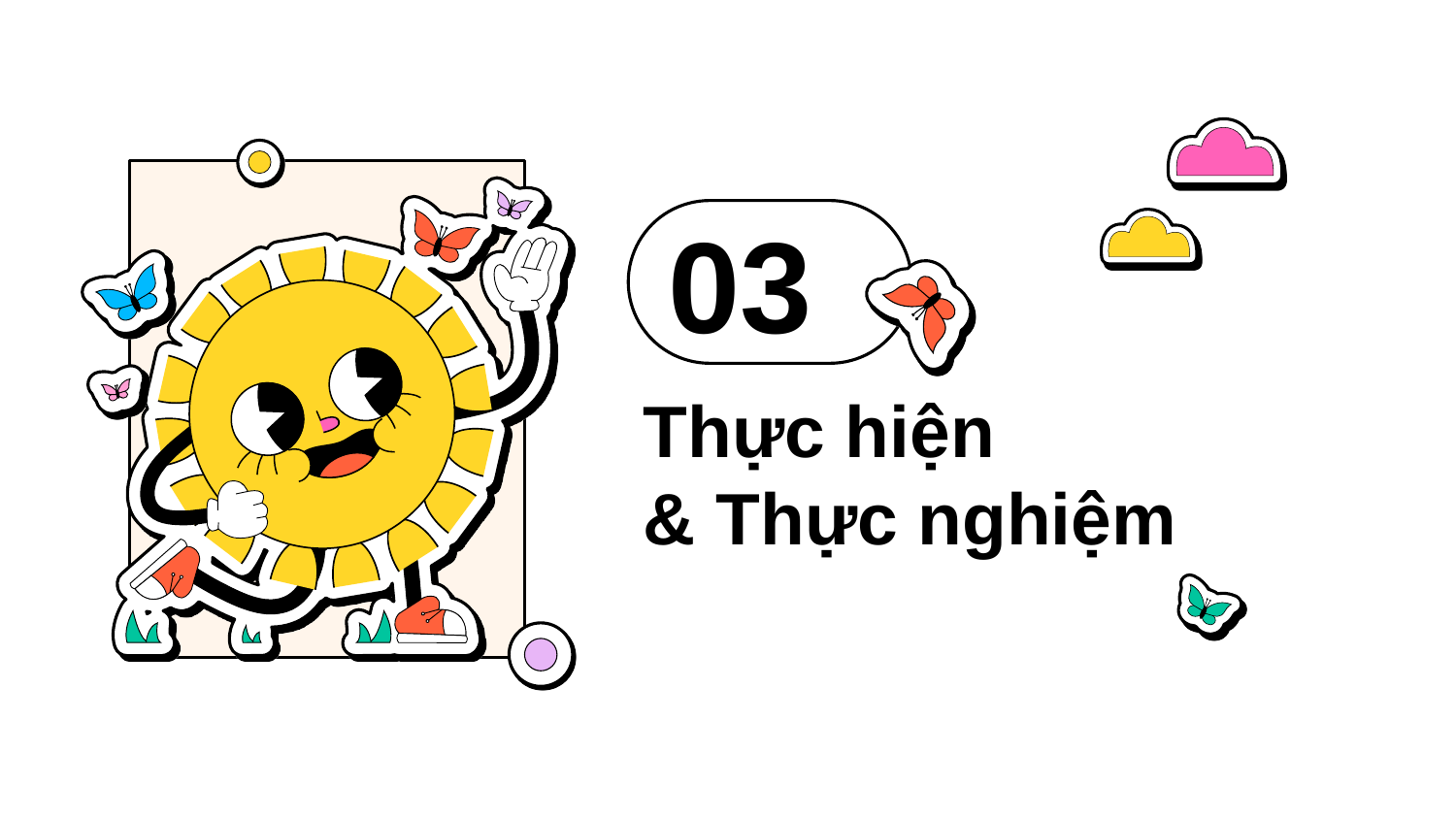

03

# Thực hiện & Thực nghiệm